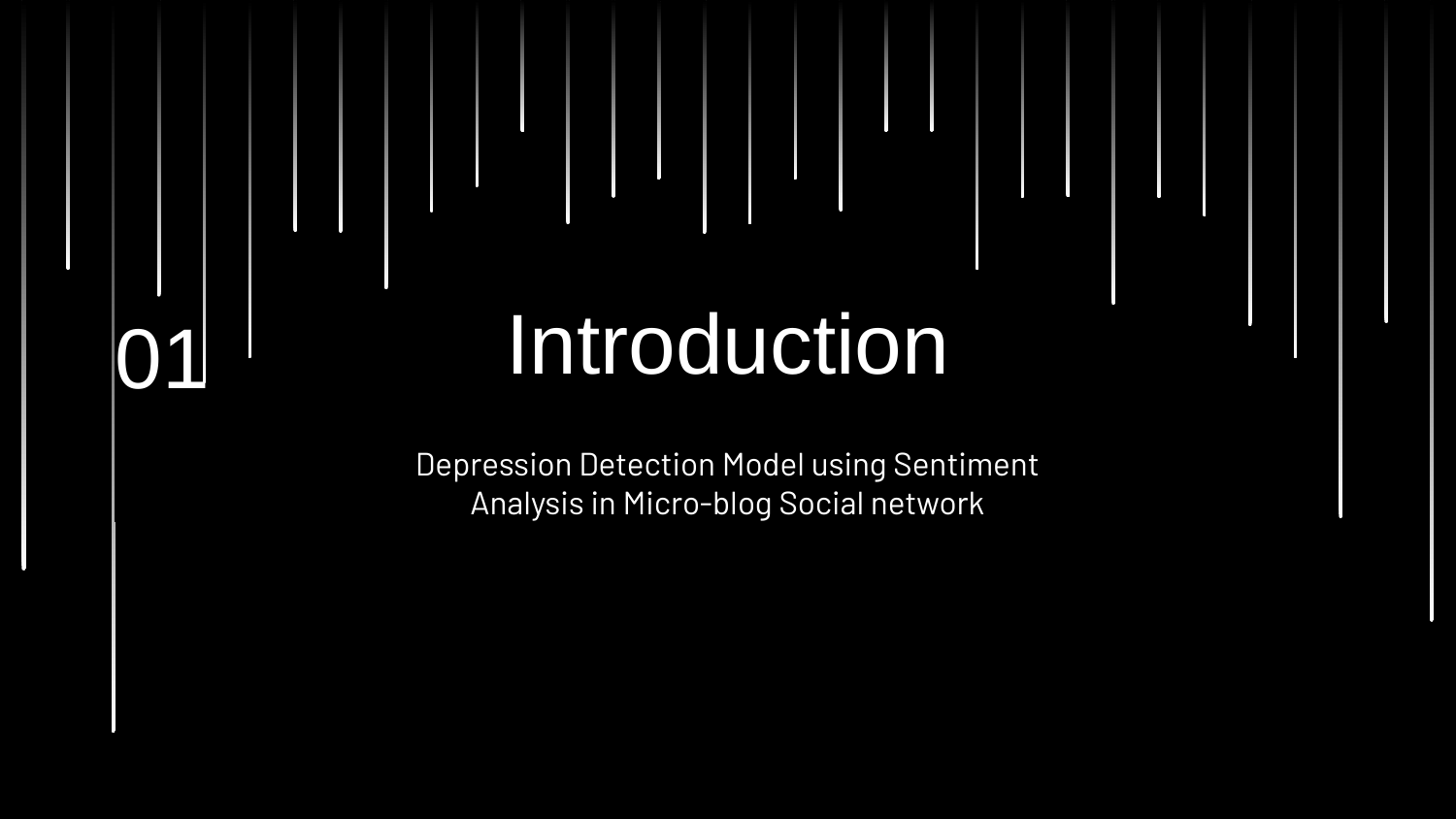

# Introduction
01
Depression Detection Model using Sentiment Analysis in Micro-blog Social network